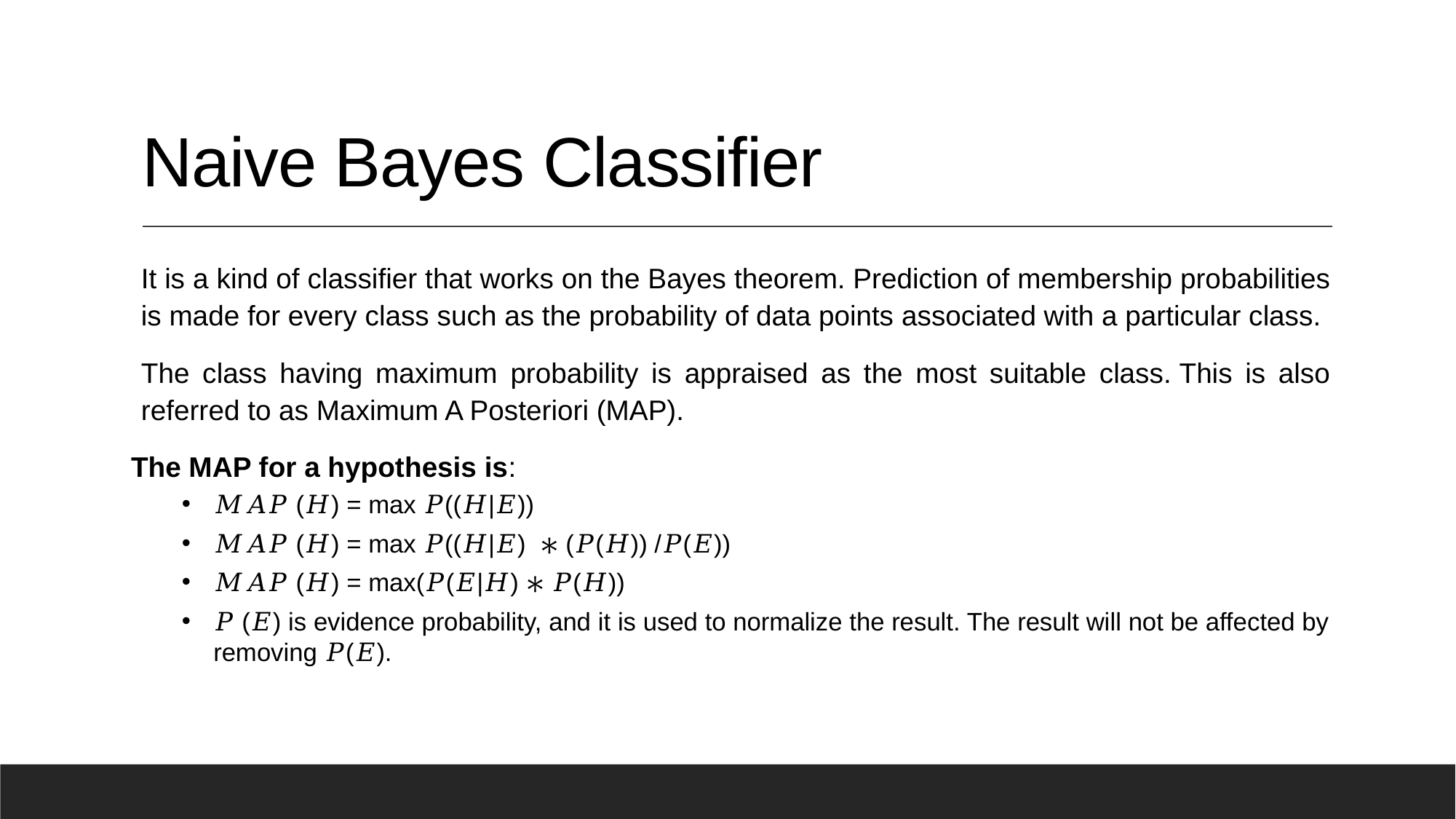

# Naive Bayes Classifier
It is a kind of classifier that works on the Bayes theorem. Prediction of membership probabilities is made for every class such as the probability of data points associated with a particular class.
The class having maximum probability is appraised as the most suitable class. This is also referred to as Maximum A Posteriori (MAP).
The MAP for a hypothesis is:
𝑀𝐴𝑃 (𝐻) = max 𝑃((𝐻|𝐸))
𝑀𝐴𝑃 (𝐻) = max 𝑃((𝐻|𝐸)  ∗ (𝑃(𝐻)) /𝑃(𝐸))
𝑀𝐴𝑃 (𝐻) = max(𝑃(𝐸|𝐻) ∗ 𝑃(𝐻))
𝑃 (𝐸) is evidence probability, and it is used to normalize the result. The result will not be affected by removing 𝑃(𝐸).